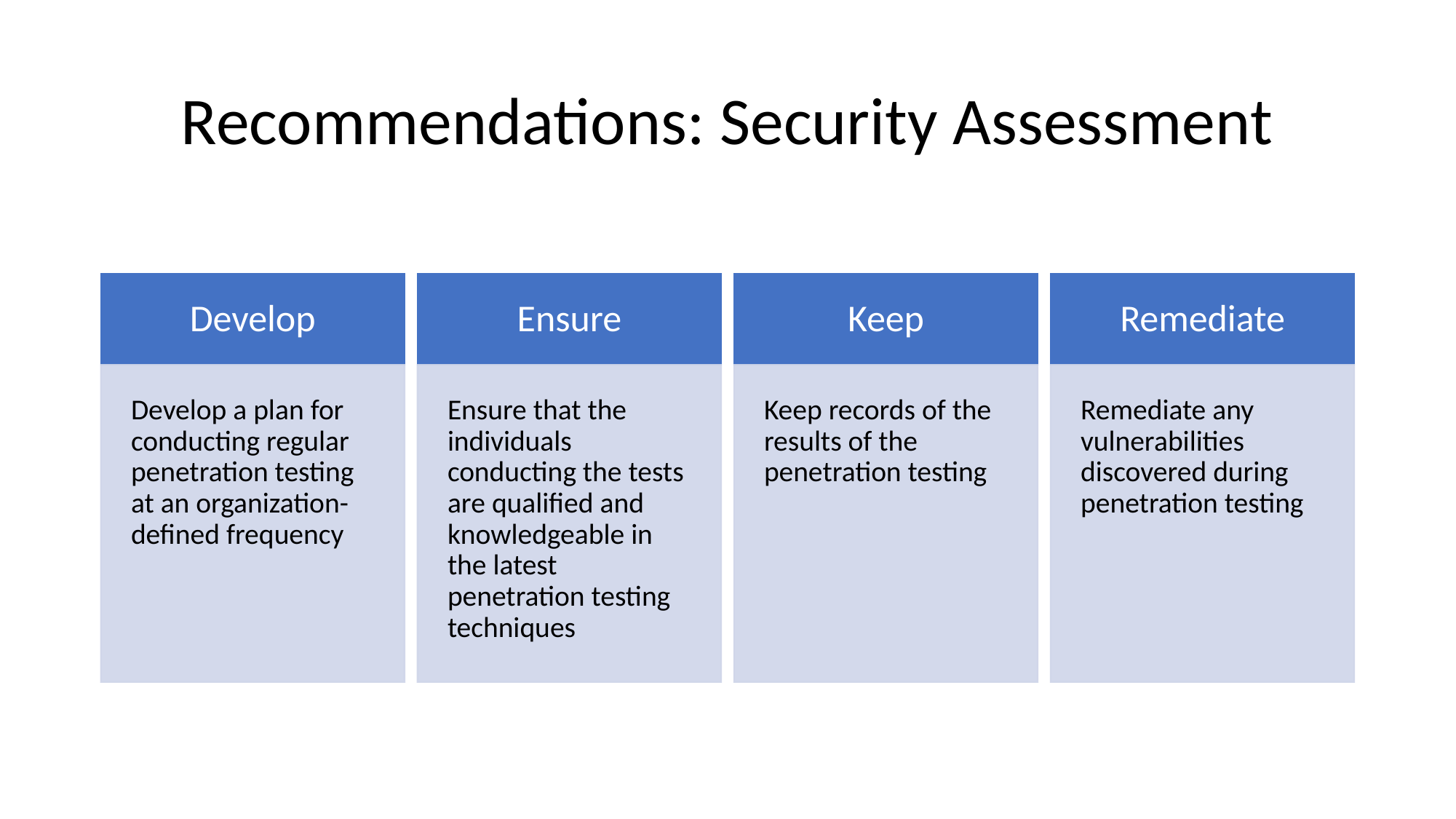

# Recommendations: Security Assessment
Develop
Develop a plan for conducting regular penetration testing at an organization-defined frequency
Ensure
Ensure that the individuals conducting the tests are qualified and knowledgeable in the latest penetration testing techniques
Keep
Keep records of the results of the penetration testing
Remediate
Remediate any vulnerabilities discovered during penetration testing